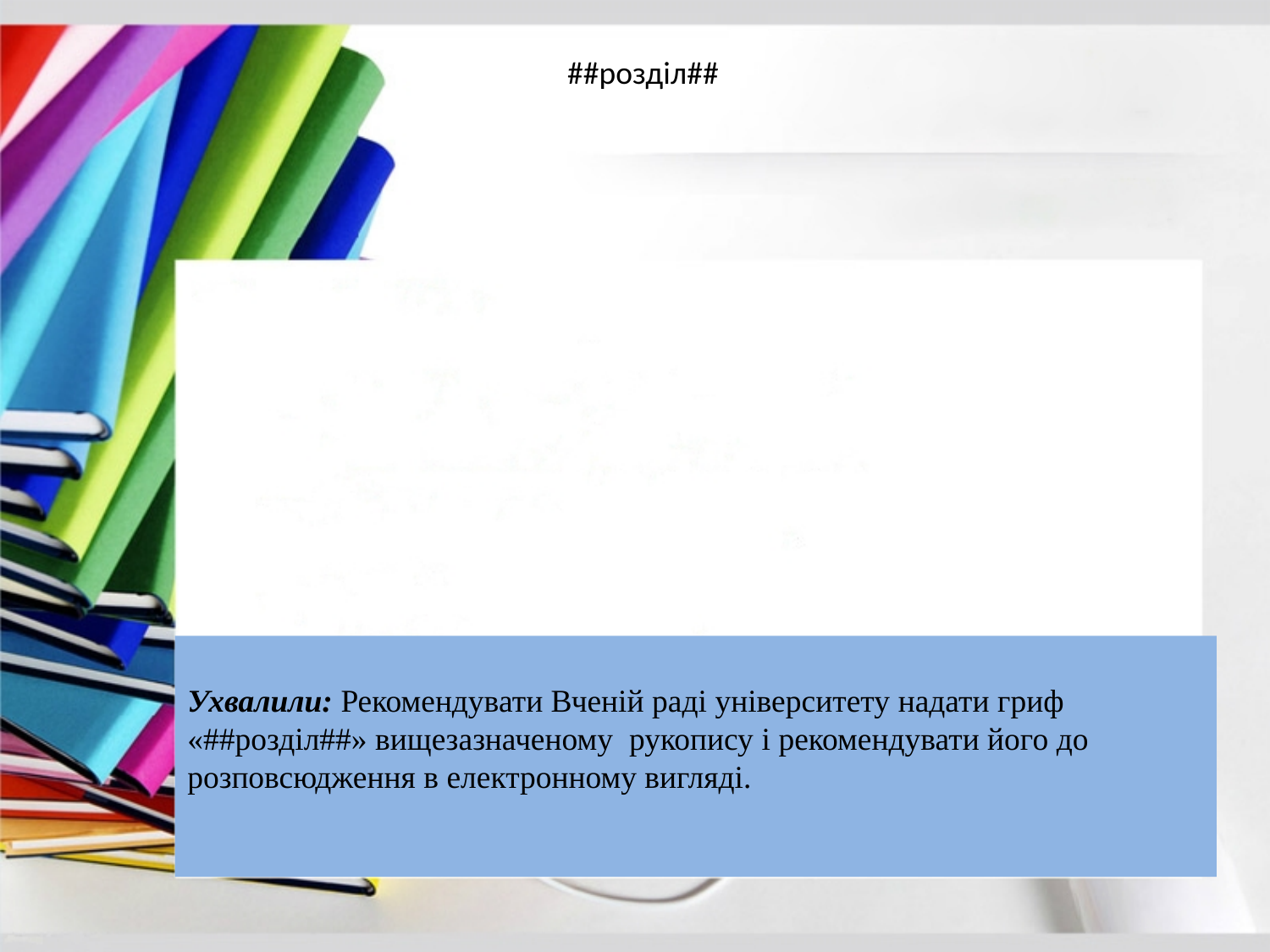

##розділ##

Ухвалили: Рекомендувати Вченій раді університету надати гриф «##розділ##» вищезазначеному  рукопису і рекомендувати його до розповсюдження в електронному вигляді.